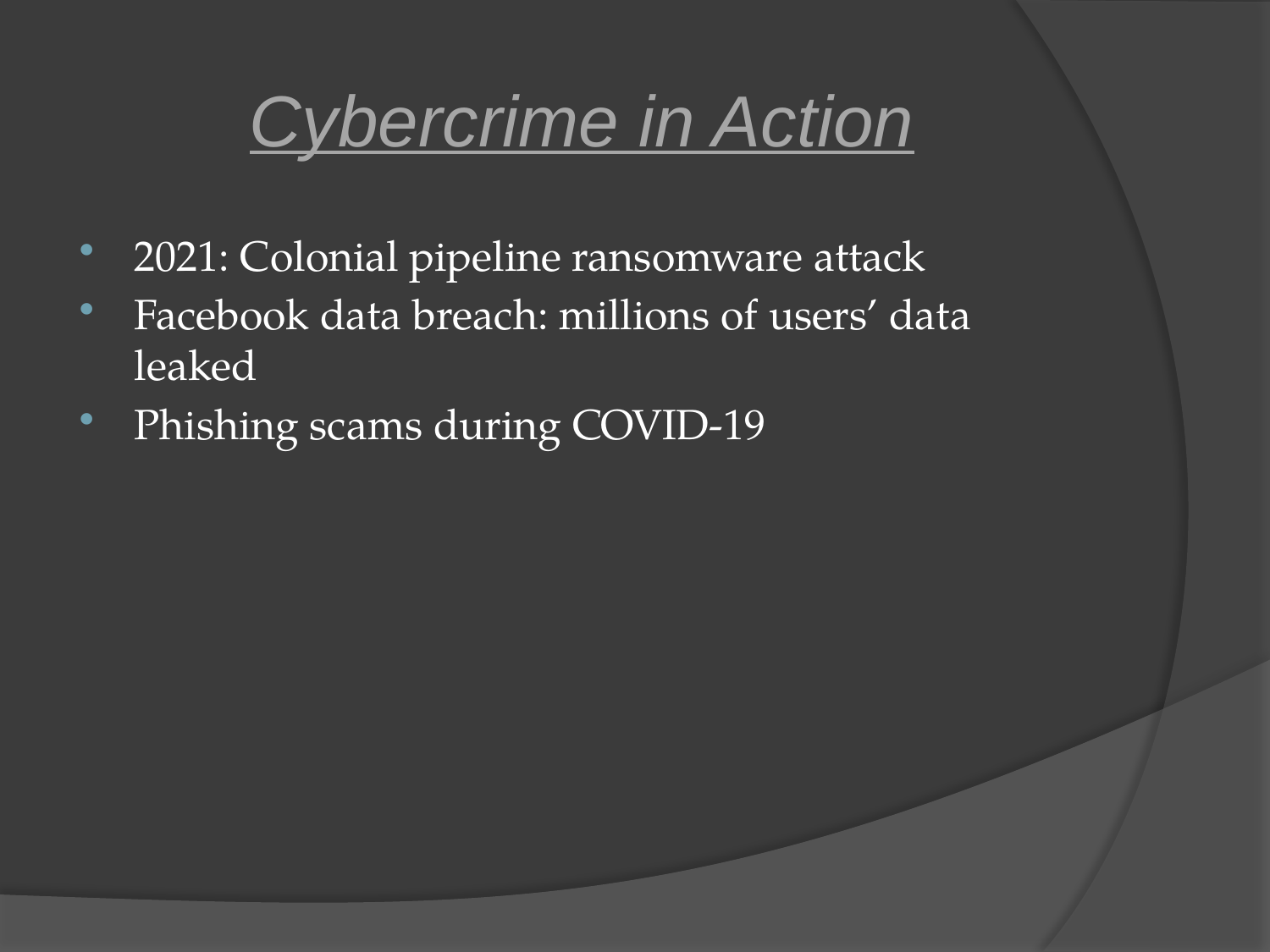

# Cybercrime in Action
2021: Colonial pipeline ransomware attack
Facebook data breach: millions of users’ data leaked
Phishing scams during COVID-19